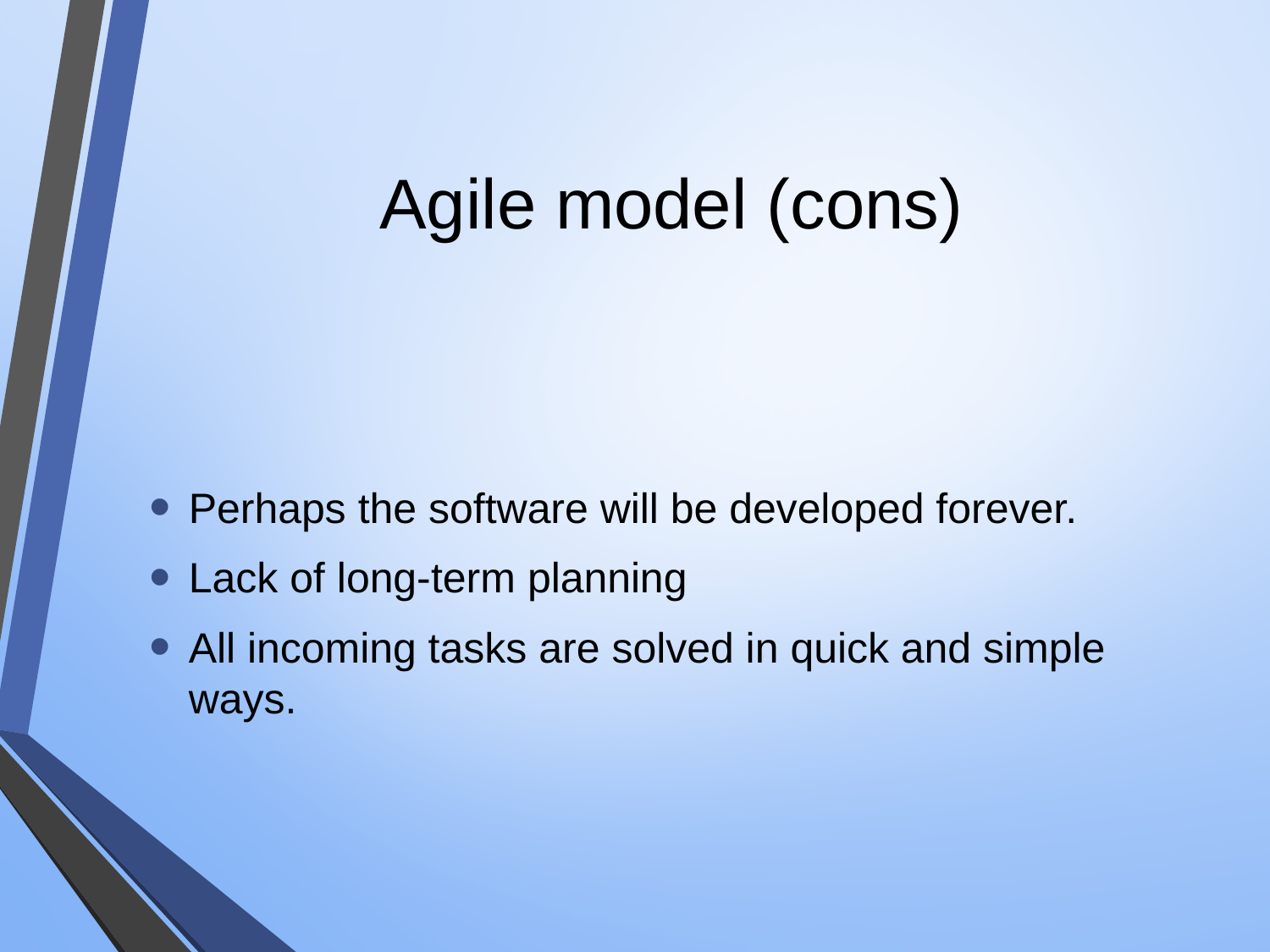

# Agile model (cons)
Perhaps the software will be developed forever.
Lack of long-term planning
All incoming tasks are solved in quick and simple ways.